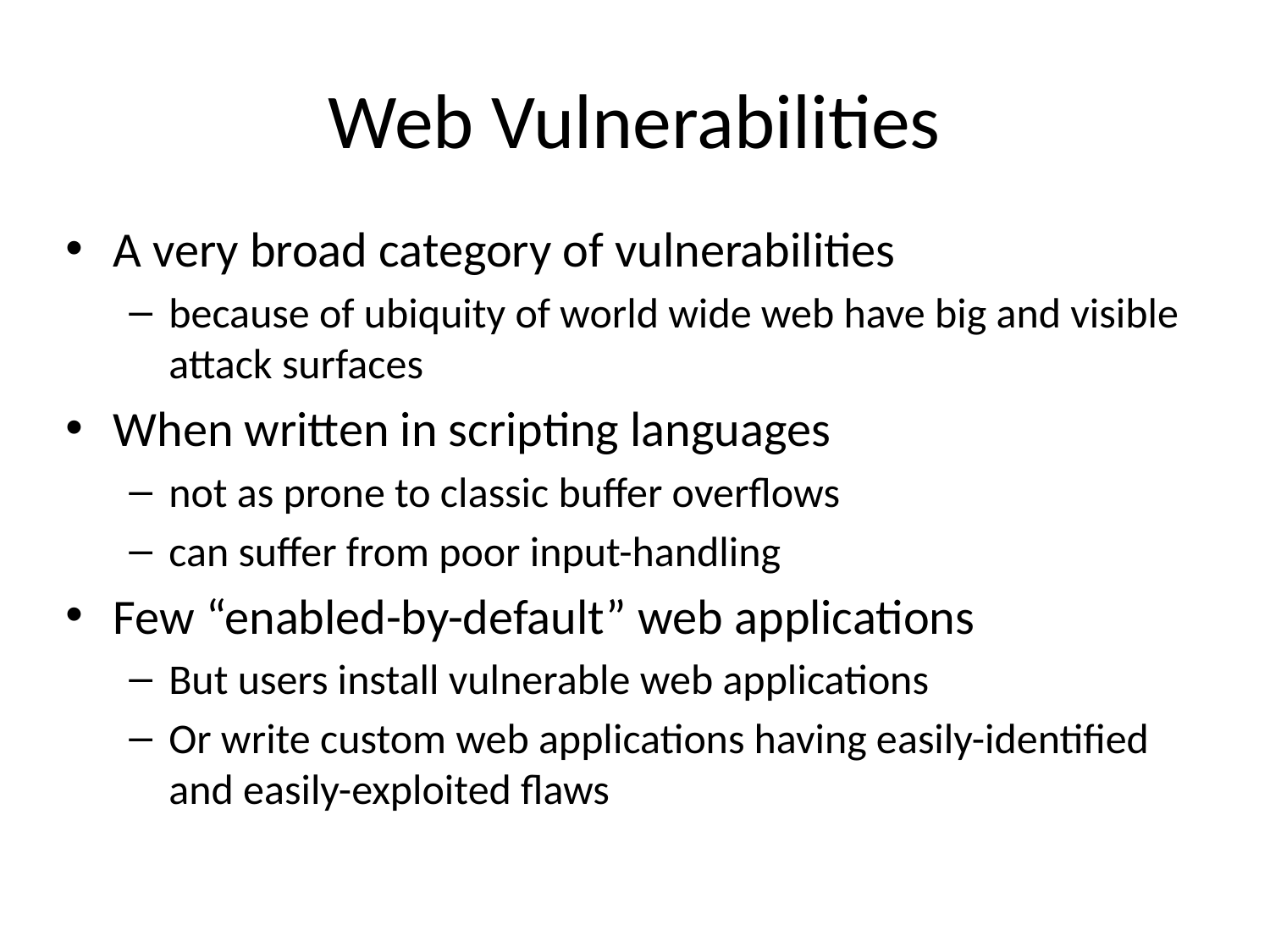

# Web Vulnerabilities
A very broad category of vulnerabilities
because of ubiquity of world wide web have big and visible attack surfaces
When written in scripting languages
not as prone to classic buffer overflows
can suffer from poor input-handling
Few “enabled-by-default” web applications
But users install vulnerable web applications
Or write custom web applications having easily-identified and easily-exploited flaws